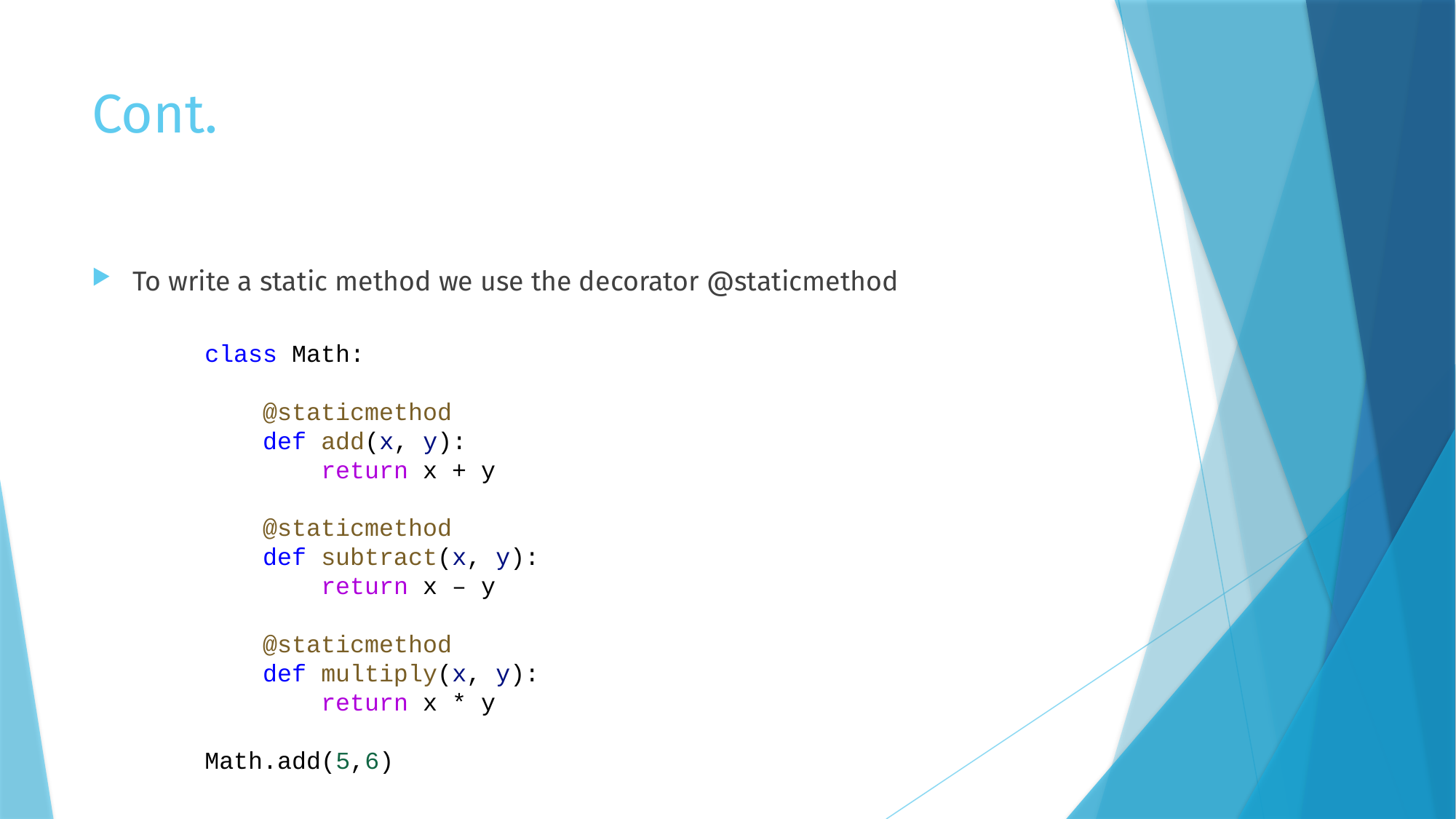

# Cont.
To write a static method we use the decorator @staticmethod
class Math:

    @staticmethod
    def add(x, y):
        return x + y
    @staticmethod
    def subtract(x, y):
        return x – y
    @staticmethod
    def multiply(x, y):
        return x * y
Math.add(5,6)